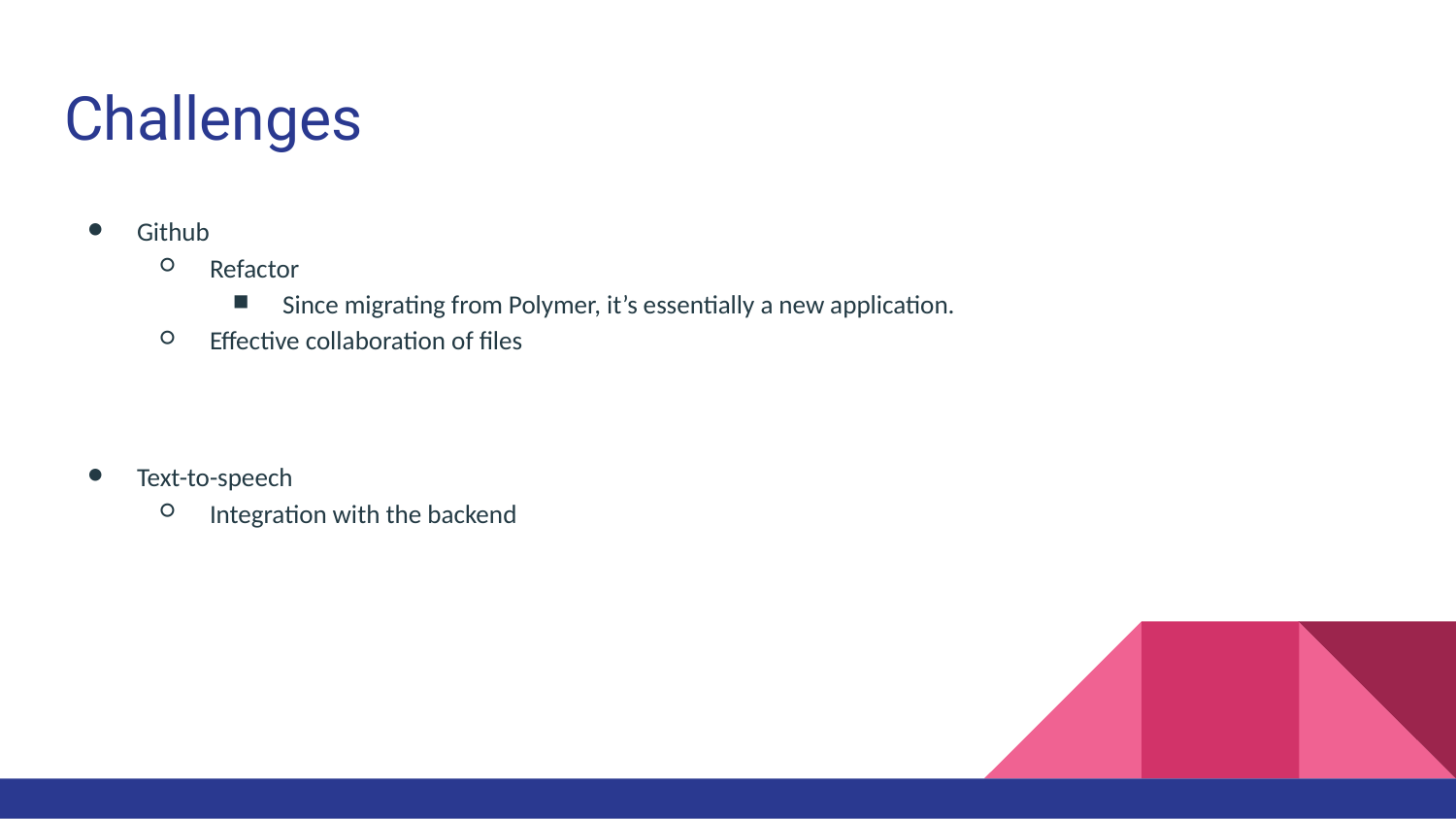

# Challenges

Github
Refactor
Since migrating from Polymer, it’s essentially a new application.
Effective collaboration of files

Text-to-speech
Integration with the backend